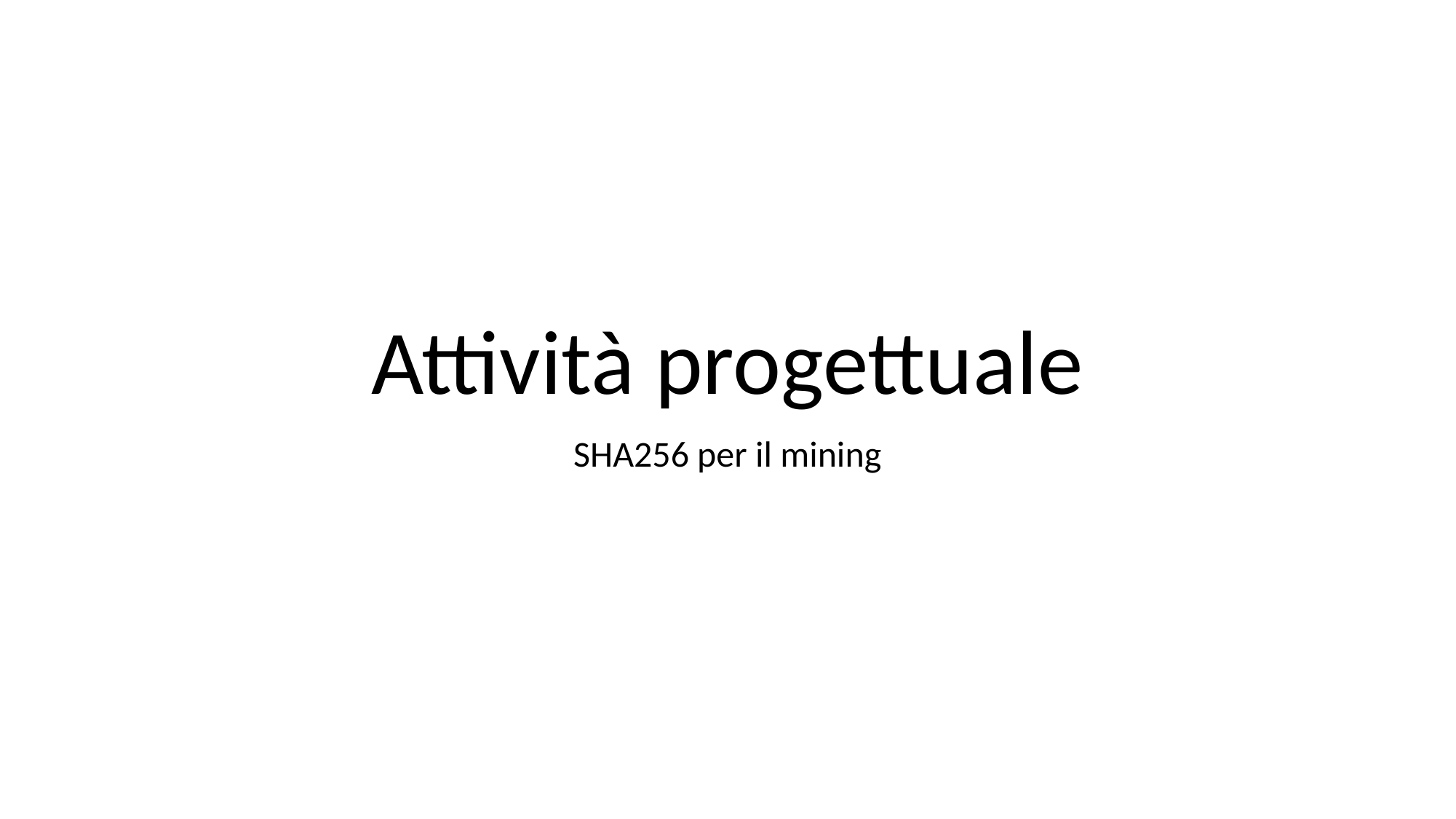

# Attività progettuale
SHA256 per il mining